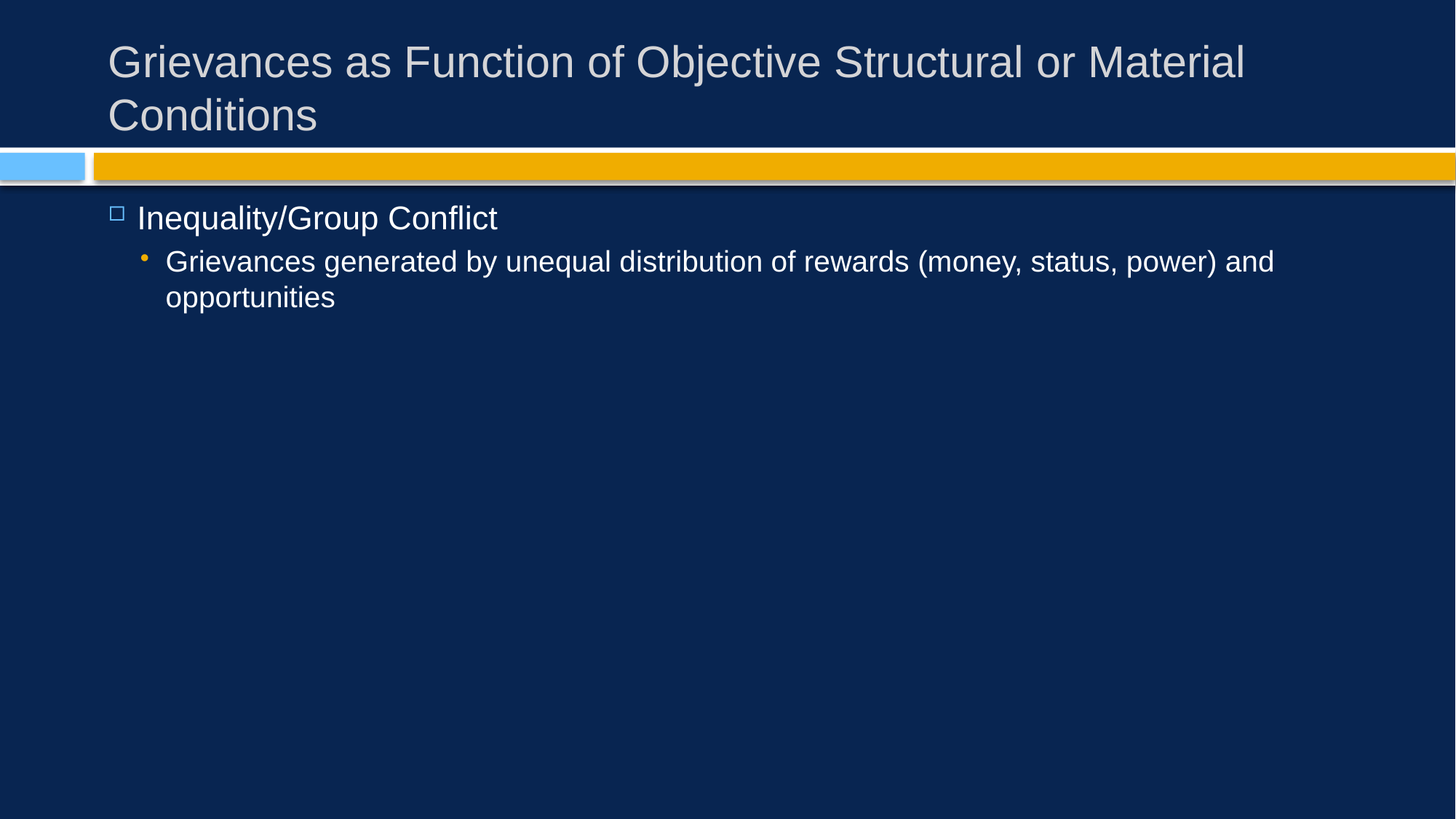

# Grievances as Function of Objective Structural or Material Conditions
Inequality/Group Conflict
Grievances generated by unequal distribution of rewards (money, status, power) and opportunities